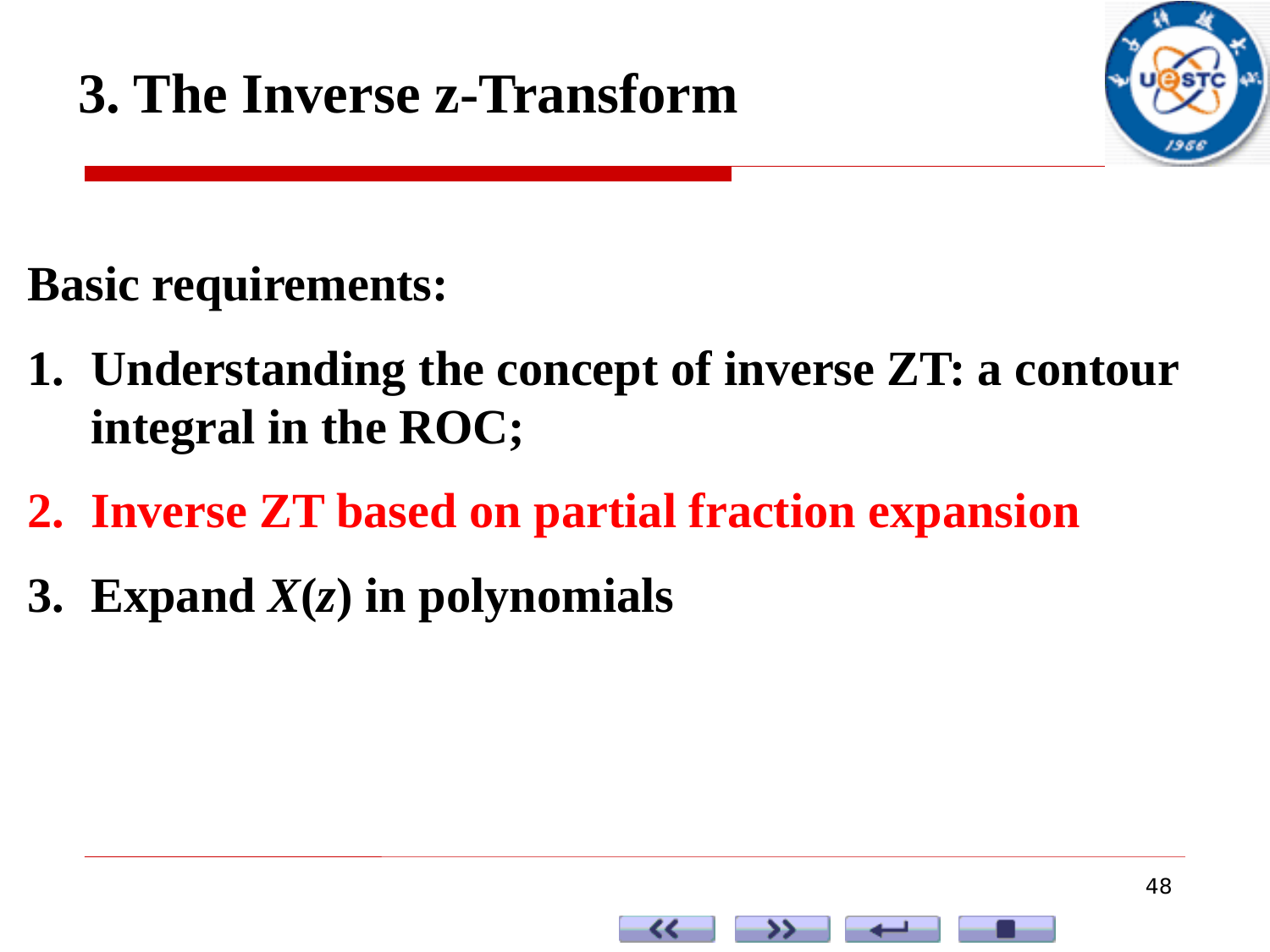

3. The Inverse z-Transform
Basic requirements:
Understanding the concept of inverse ZT: a contour integral in the ROC;
Inverse ZT based on partial fraction expansion
Expand X(z) in polynomials
48